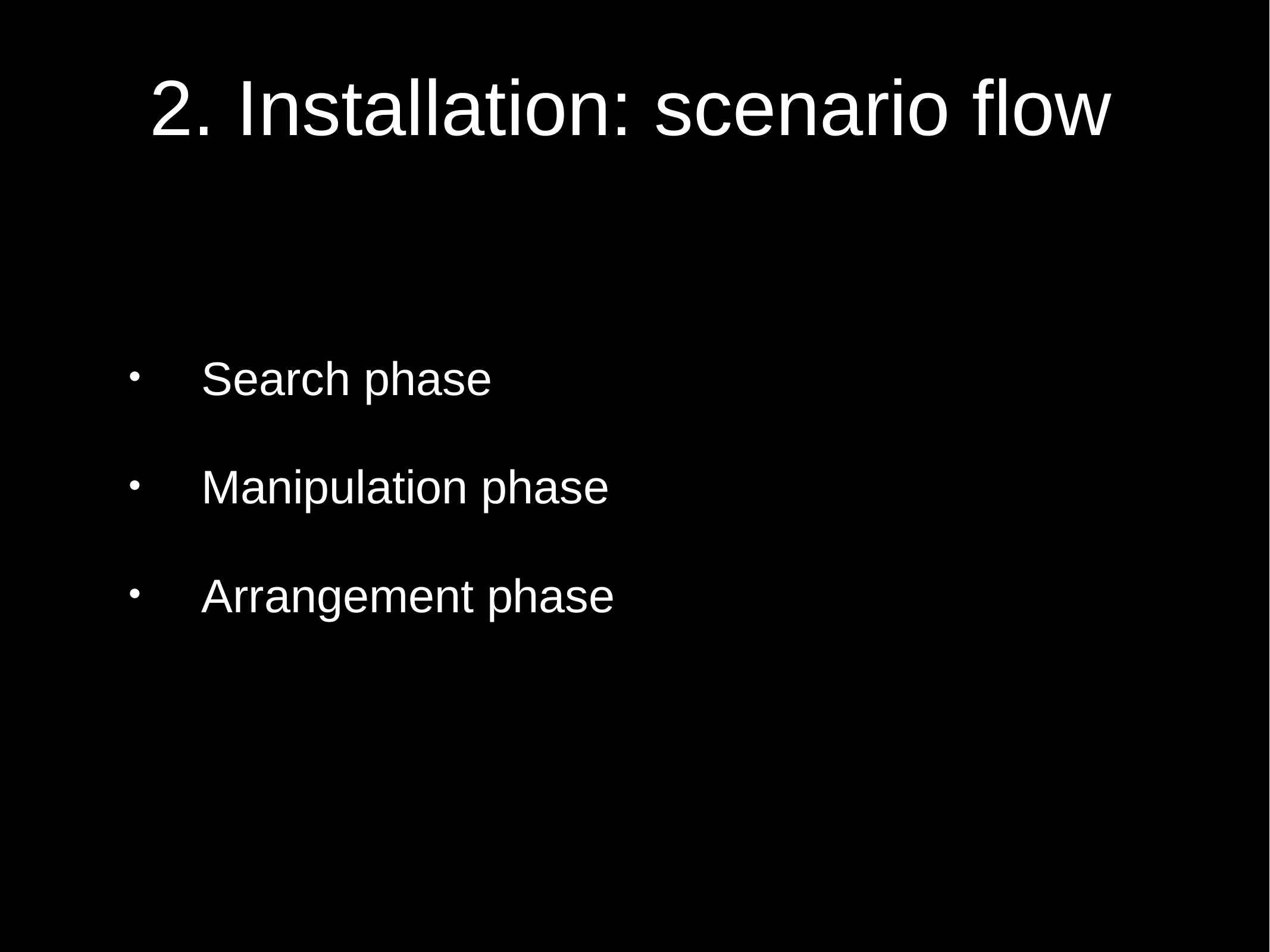

# 2. Installation: scenario flow
Search phase
Manipulation phase
Arrangement phase